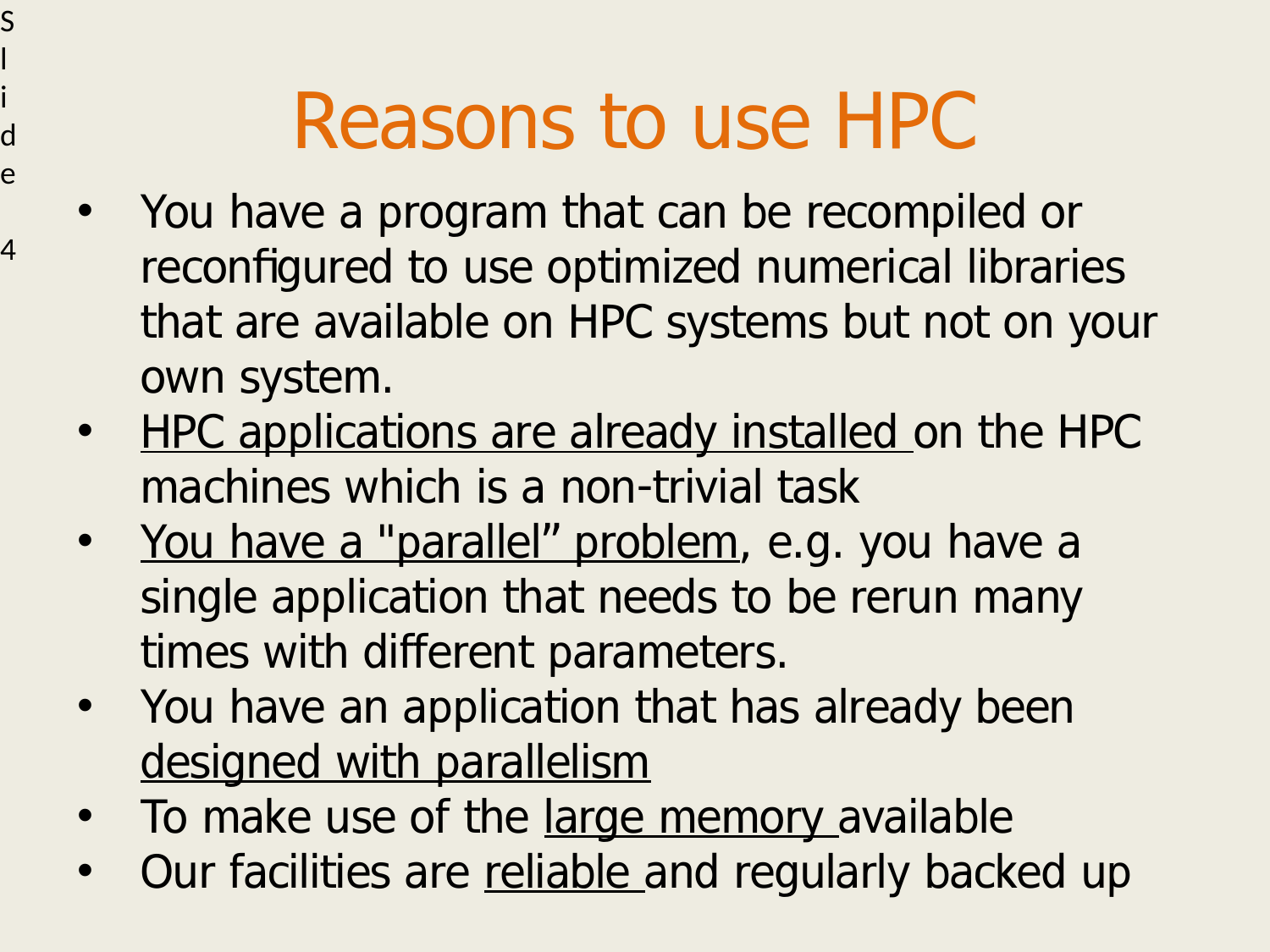

Slide 4
Reasons to use HPC
You have a program that can be recompiled or reconfigured to use optimized numerical libraries that are available on HPC systems but not on your own system.
HPC applications are already installed on the HPC machines which is a non-trivial task
You have a "parallel” problem, e.g. you have a single application that needs to be rerun many times with different parameters.
You have an application that has already been designed with parallelism
To make use of the large memory available
Our facilities are reliable and regularly backed up